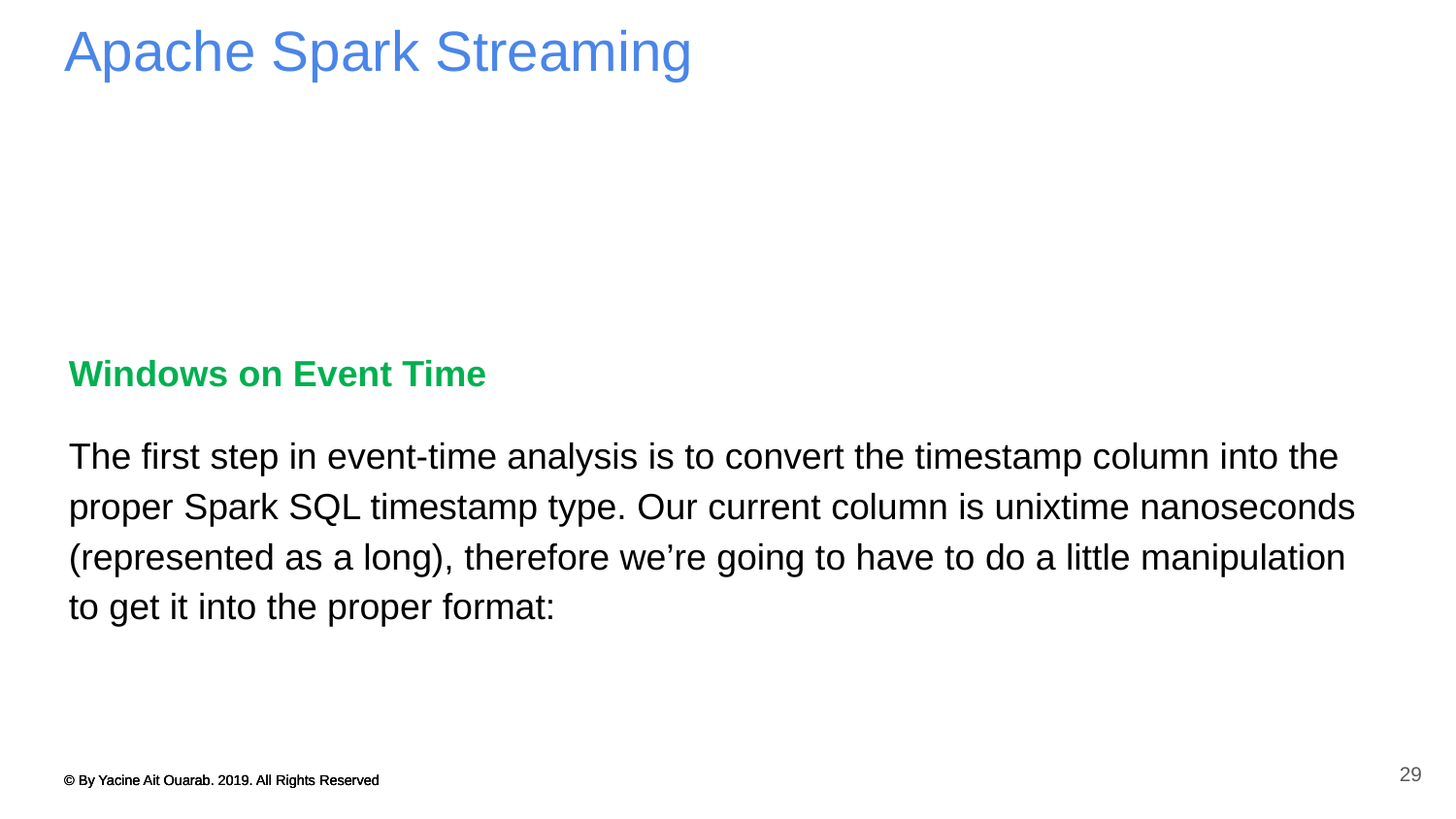

# Apache Spark Streaming

Windows on Event Time
The first step in event-time analysis is to convert the timestamp column into the proper Spark SQL timestamp type. Our current column is unixtime nanoseconds (represented as a long), therefore we’re going to have to do a little manipulation to get it into the proper format:
29